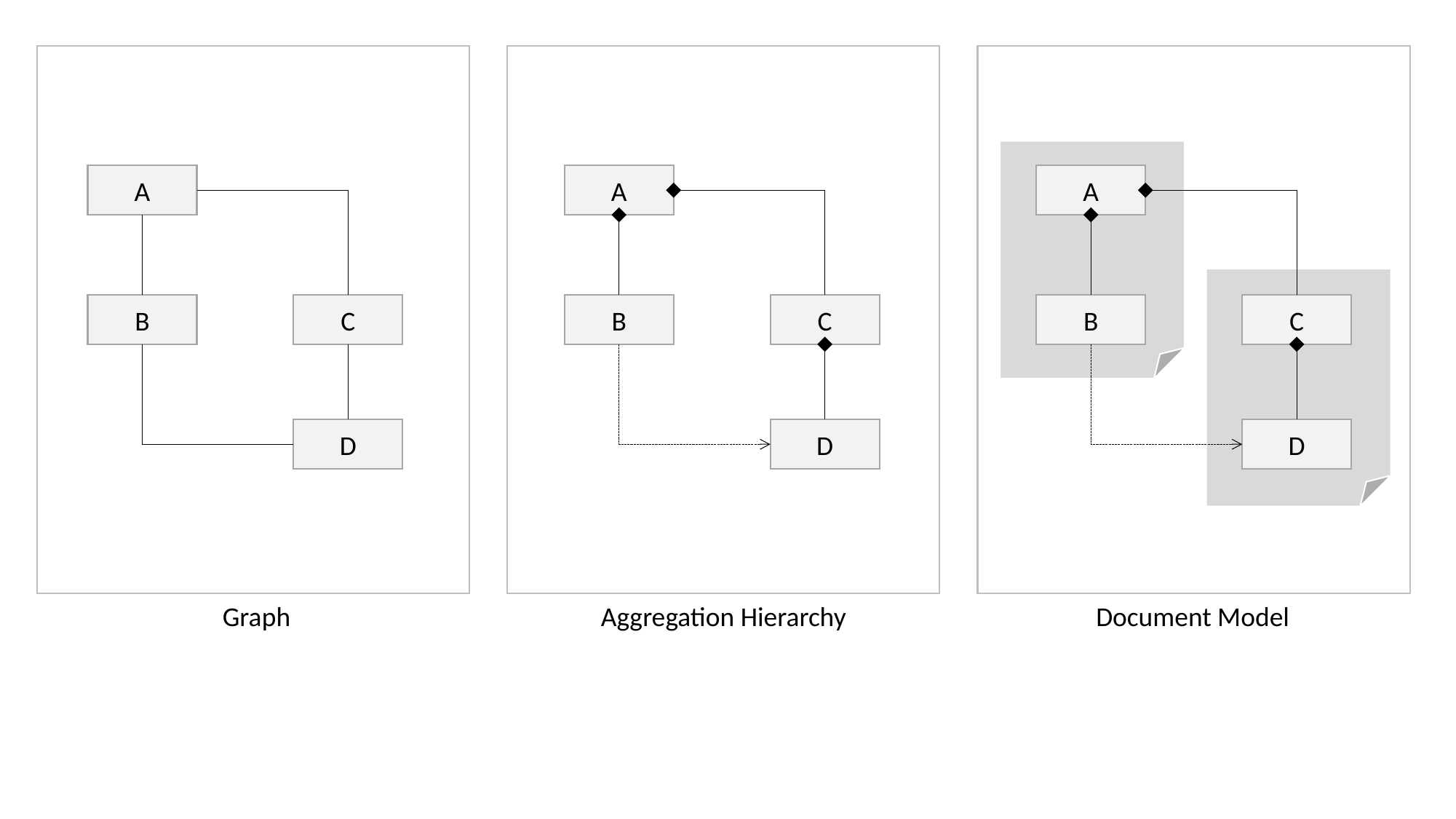

A
A
A

C
C
C
B
B
B
D
D
D
Graph
Aggregation Hierarchy
Document Model